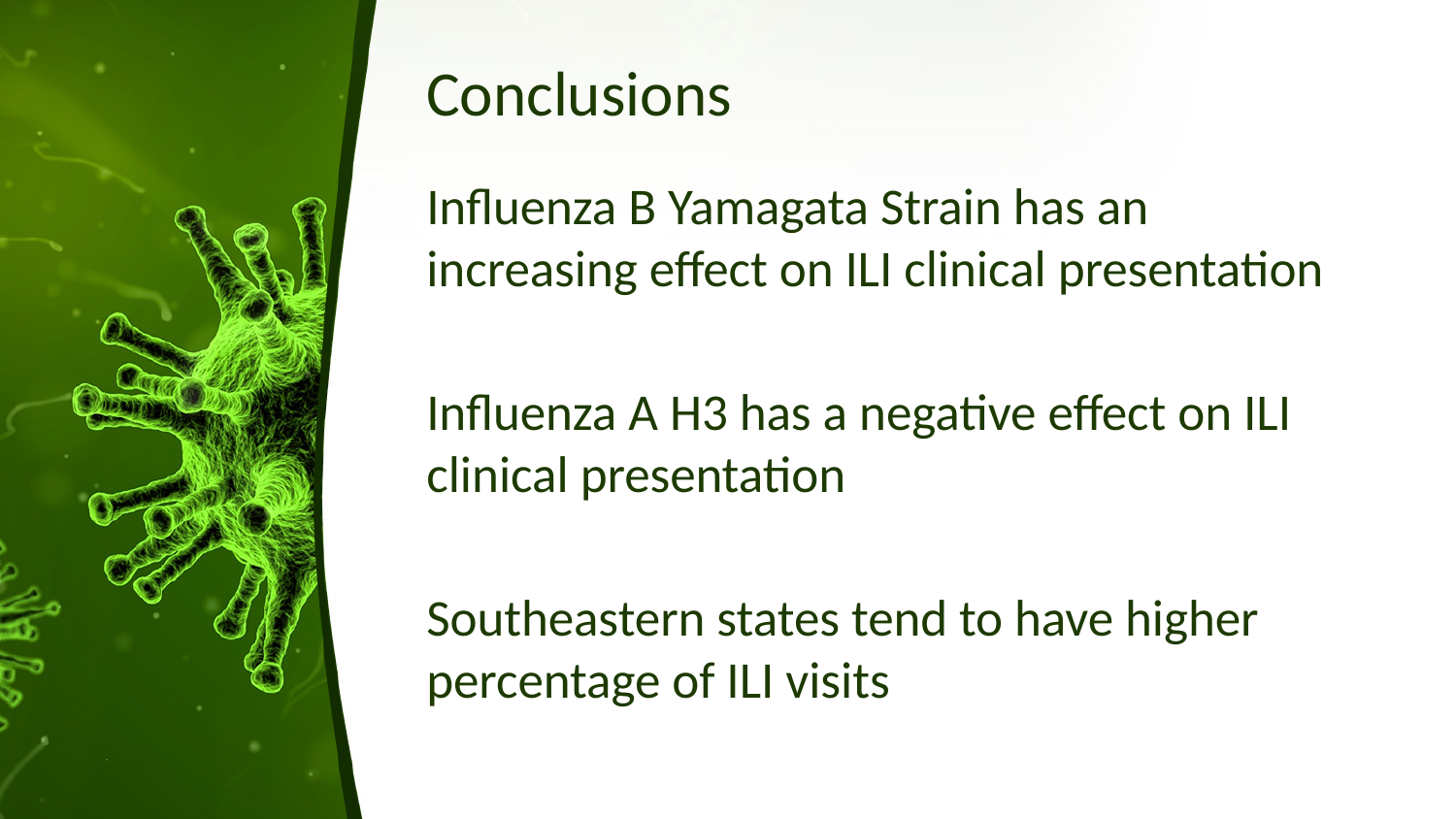

# Conclusions
Influenza B Yamagata Strain has an increasing effect on ILI clinical presentation

Influenza A H3 has a negative effect on ILI clinical presentation

Southeastern states tend to have higher percentage of ILI visits